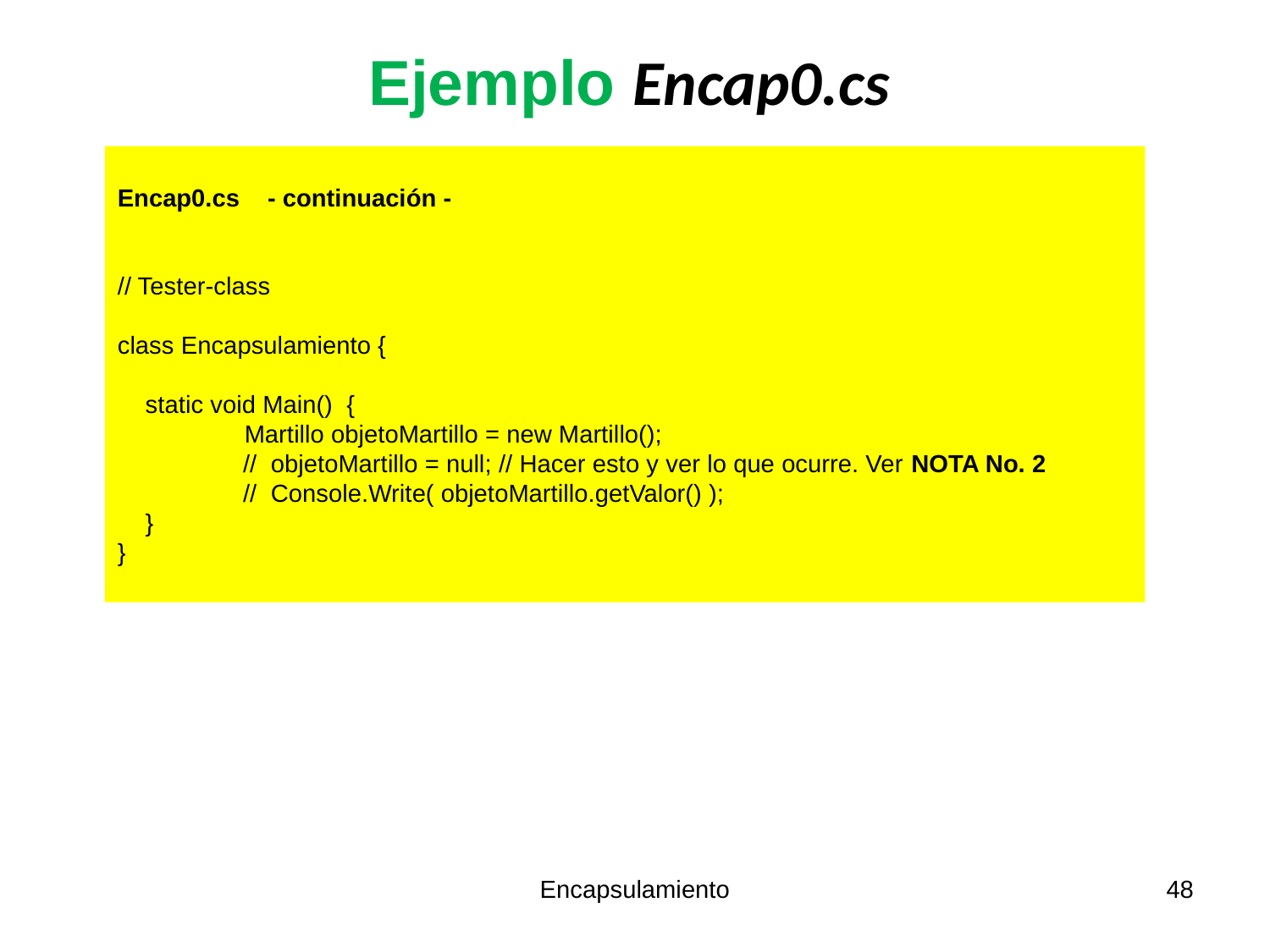

# Ejemplo Encap0.cs

Encap0.cs    - continuación -

// Tester-class

class Encapsulamiento {

    static void Main()  {
	Martillo objetoMartillo = new Martillo();
                  //  objetoMartillo = null; // Hacer esto y ver lo que ocurre. Ver NOTA No. 2
                  //  Console.Write( objetoMartillo.getValor() );
    }
}

Encapsulamiento
48